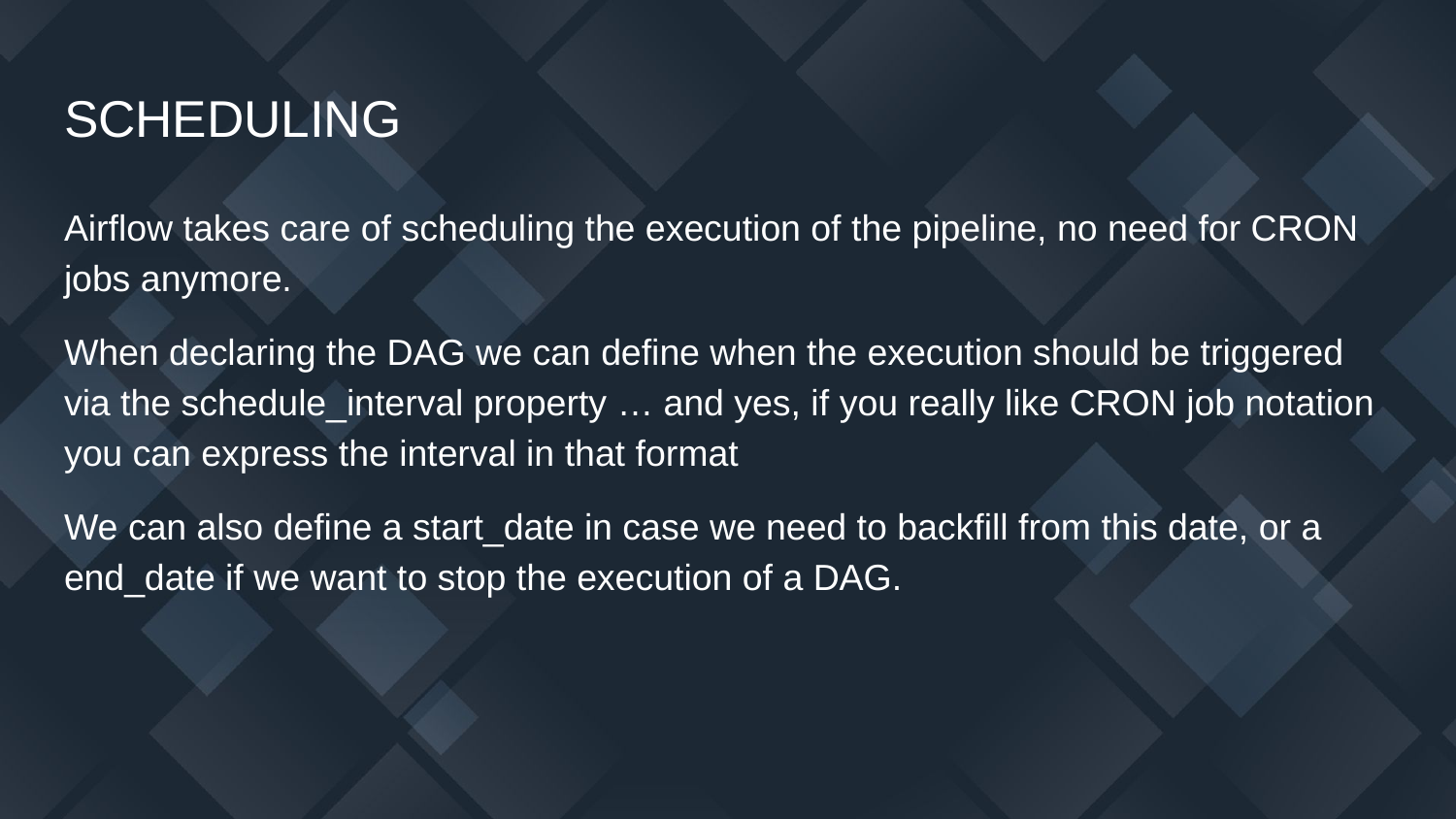

# SCHEDULING
Airflow takes care of scheduling the execution of the pipeline, no need for CRON jobs anymore.
When declaring the DAG we can define when the execution should be triggered via the schedule_interval property … and yes, if you really like CRON job notation you can express the interval in that format
We can also define a start_date in case we need to backfill from this date, or a end_date if we want to stop the execution of a DAG.